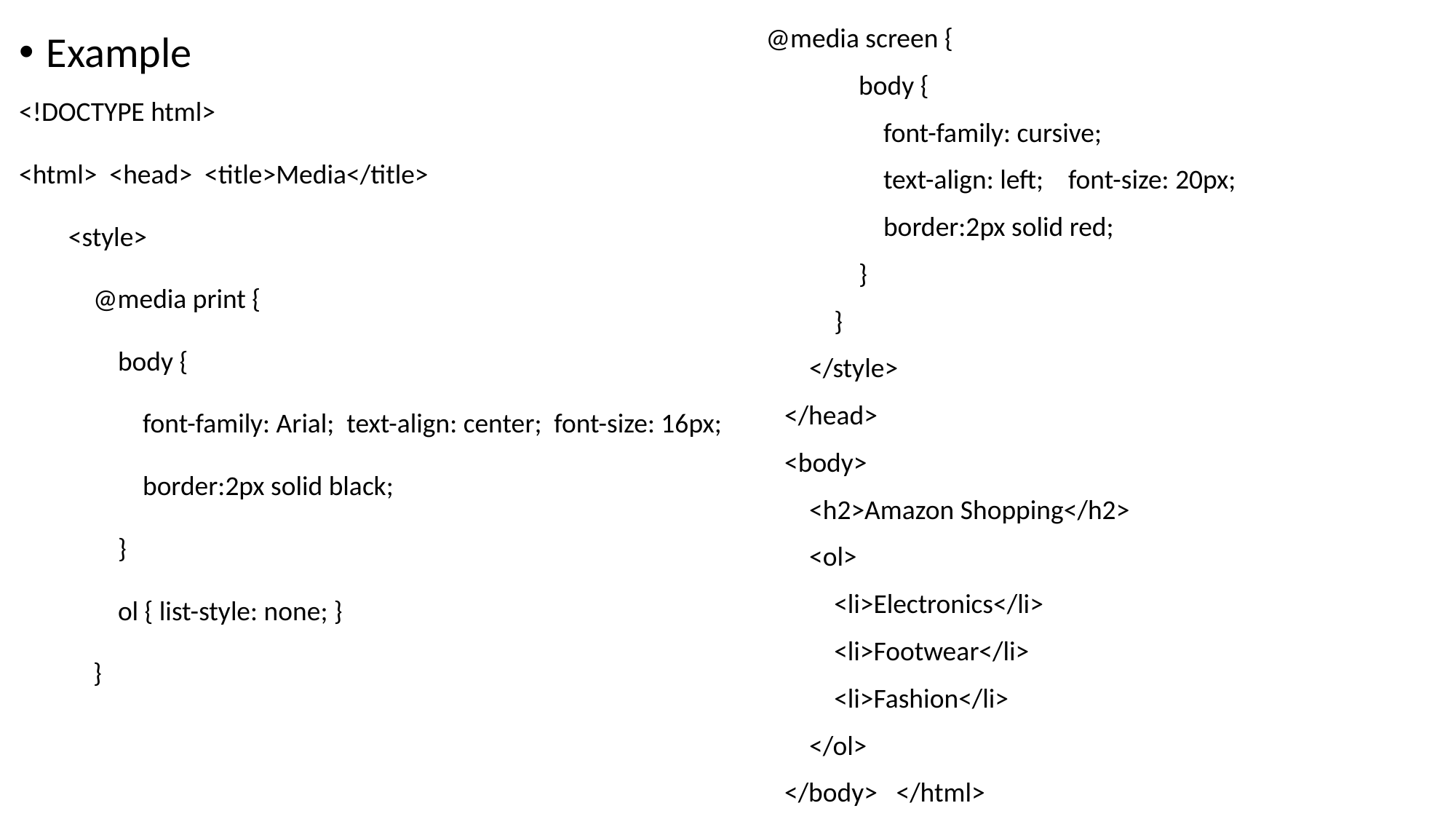

@media screen {
                body {
                    font-family: cursive;
                    text-align: left;    font-size: 20px;
                    border:2px solid red;
                }
            }
        </style>
    </head>
    <body>
        <h2>Amazon Shopping</h2>
        <ol>
            <li>Electronics</li>
            <li>Footwear</li>
            <li>Fashion</li>
        </ol>
    </body>   </html>
Example
<!DOCTYPE html>
<html>  <head>  <title>Media</title>
        <style>
            @media print {
                body {
                    font-family: Arial;  text-align: center;  font-size: 16px;
                    border:2px solid black;
                }
                ol { list-style: none; }
            }